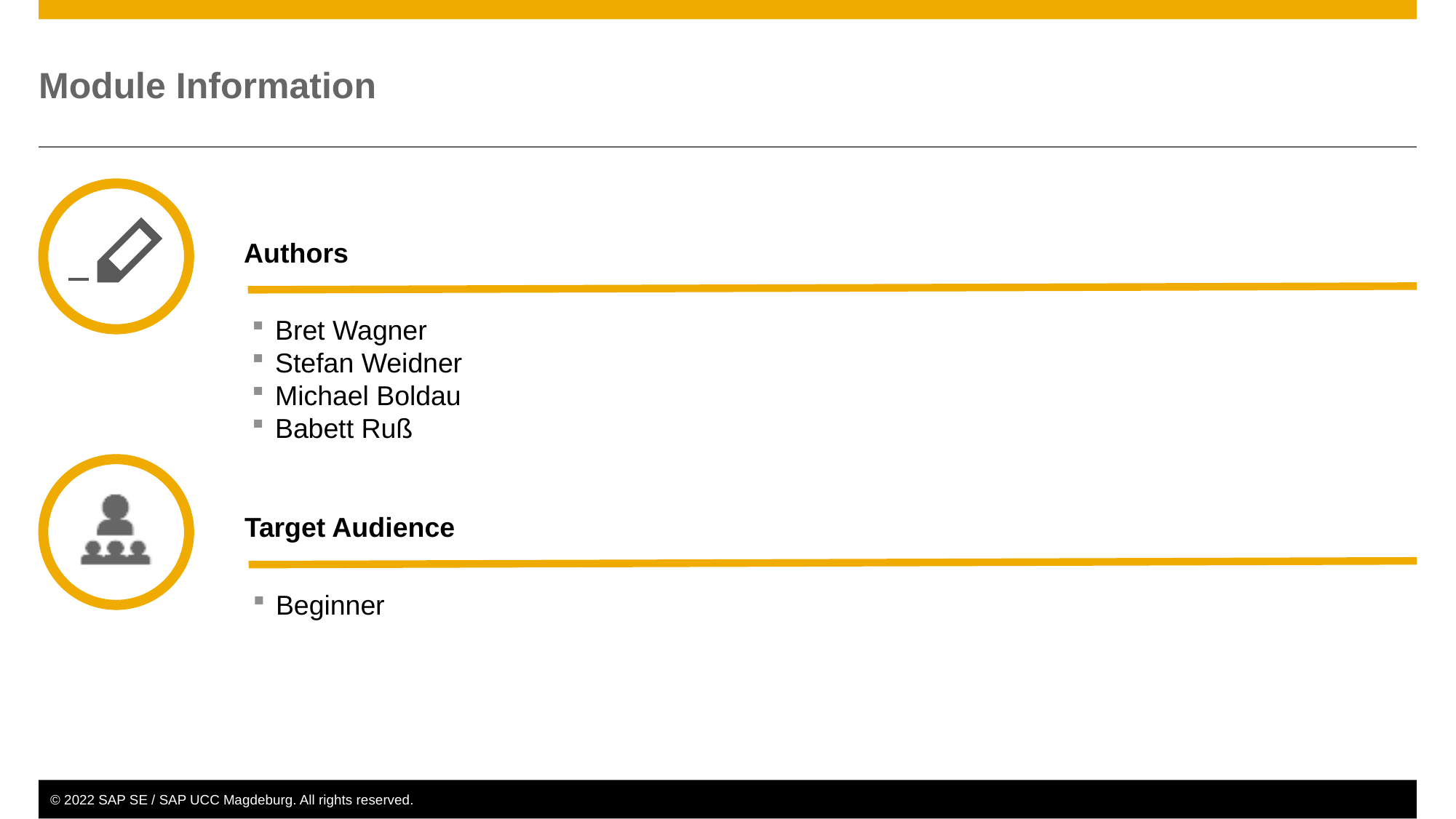

Bret Wagner
Stefan Weidner
Michael Boldau
Babett Ruß

Beginner